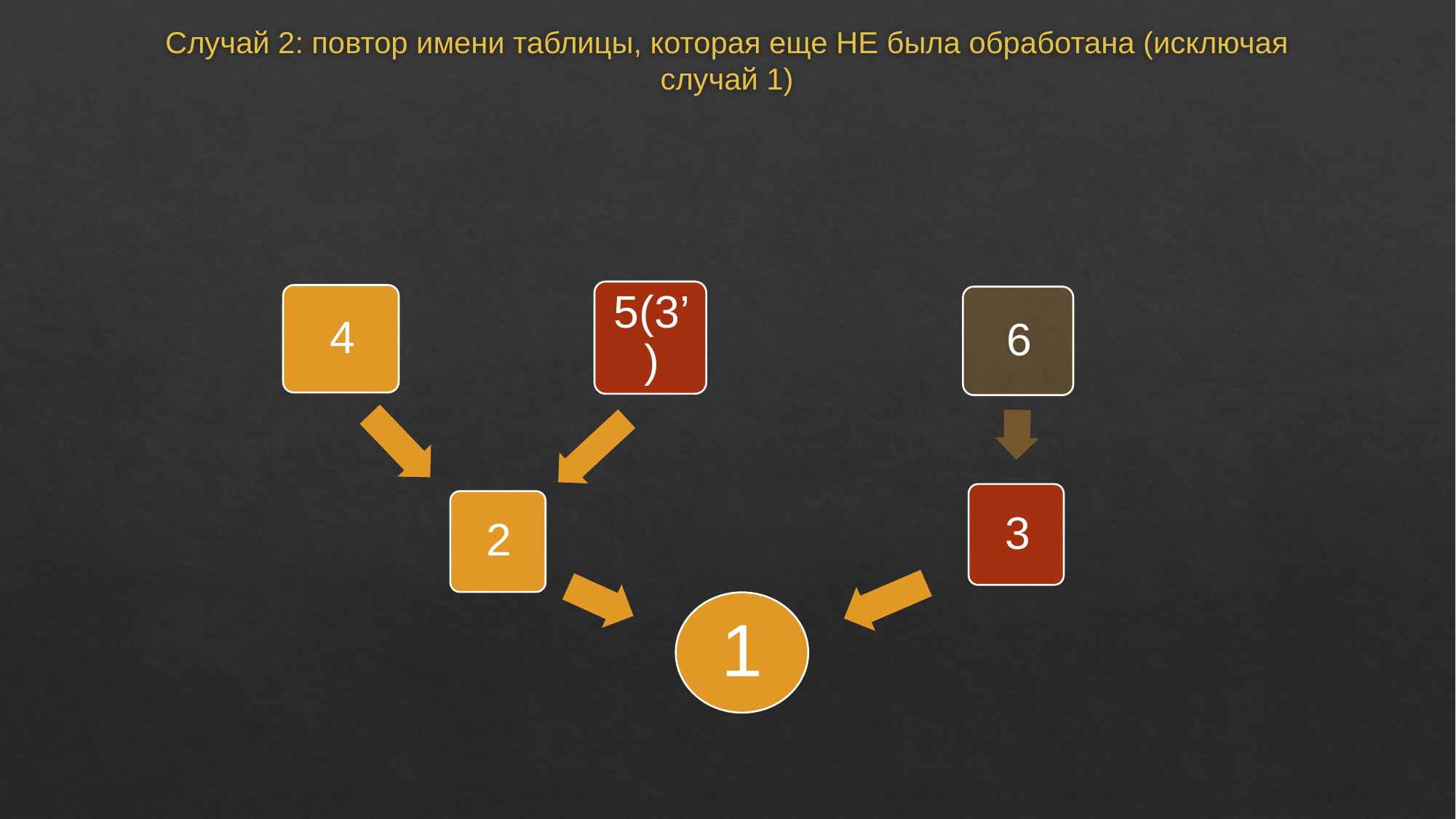

# Случай 2: повтор имени таблицы, которая еще НЕ была обработана (исключая случай 1)
1
2
3
4
6
5(3’)